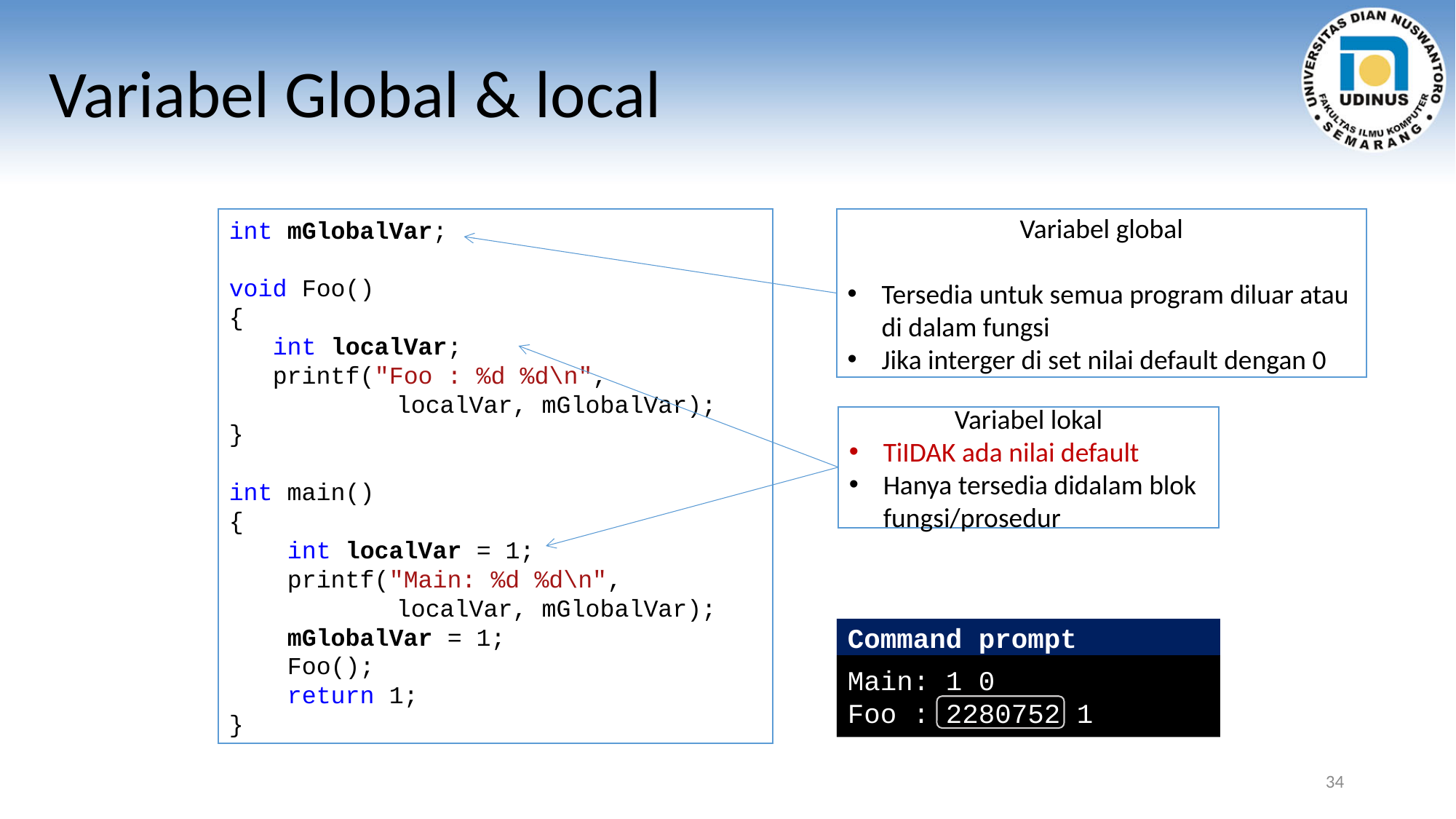

# Variabel Global & local
Variabel global

Tersedia untuk semua program diluar atau di dalam fungsi
Jika interger di set nilai default dengan 0
int mGlobalVar;

void Foo()
{
   int localVar;
   printf("Foo : %d %d\n",
	    localVar, mGlobalVar);
}

int main()
{
    int localVar = 1;
    printf("Main: %d %d\n",
	    localVar, mGlobalVar);
    mGlobalVar = 1;
    Foo();
    return 1;
}
Variabel lokal
TiIDAK ada nilai default
Hanya tersedia didalam blok fungsi/prosedur
Command prompt
Main: 1 0
Foo : 2280752 1

34